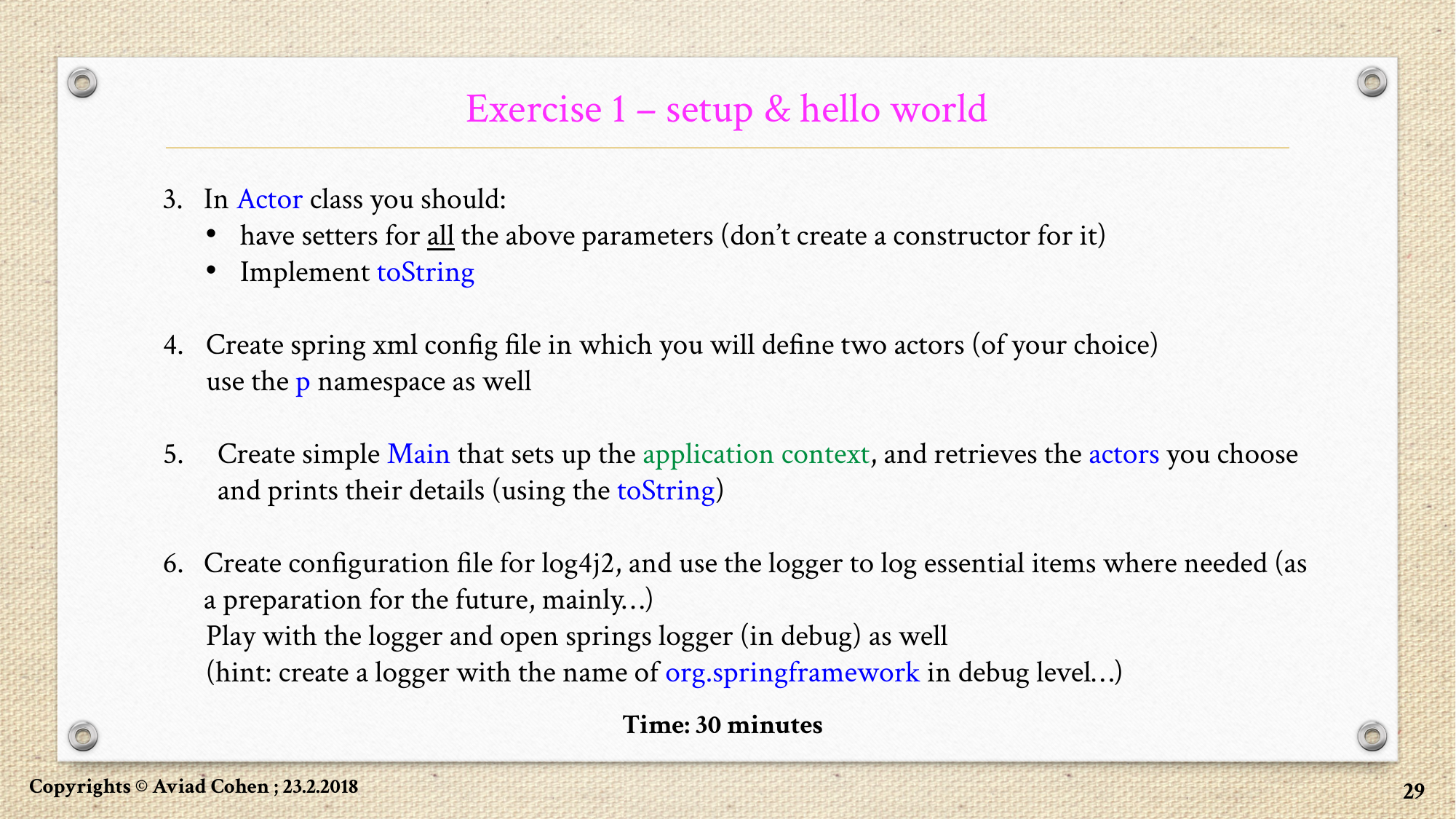

# Exercise 1 – setup & hello world
In Actor class you should:
have setters for all the above parameters (don’t create a constructor for it)
Implement toString

Create spring xml config file in which you will define two actors (of your choice)
use the p namespace as well

Create simple Main that sets up the application context, and retrieves the actors you choose and prints their details (using the toString)

Create configuration file for log4j2, and use the logger to log essential items where needed (as a preparation for the future, mainly…)
Play with the logger and open springs logger (in debug) as well
(hint: create a logger with the name of org.springframework in debug level…)
Time: 30 minutes
Copyrights © Aviad Cohen ; 23.2.2018
29